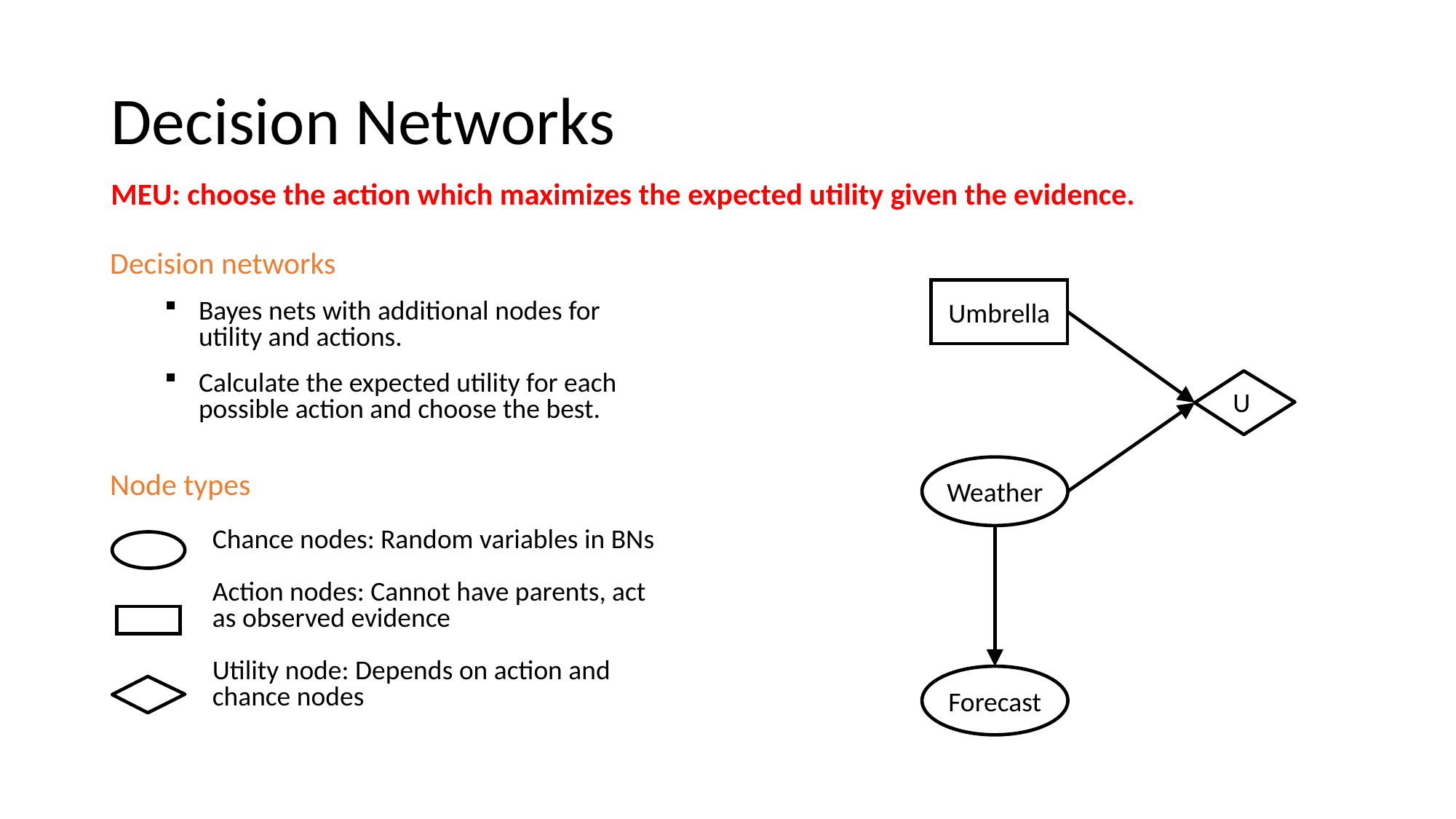

# Decision Networks
MEU: choose the action which maximizes the expected utility given the evidence.

Decision networks

Bayes nets with additional nodes for utility and actions.

Calculate the expected utility for each possible action and choose the best.

Node types

Chance nodes: Random variables in BNs

Action nodes: Cannot have parents, act as observed evidence

Utility node: Depends on action and chance nodes
Umbrella

U
Weather

Forecast